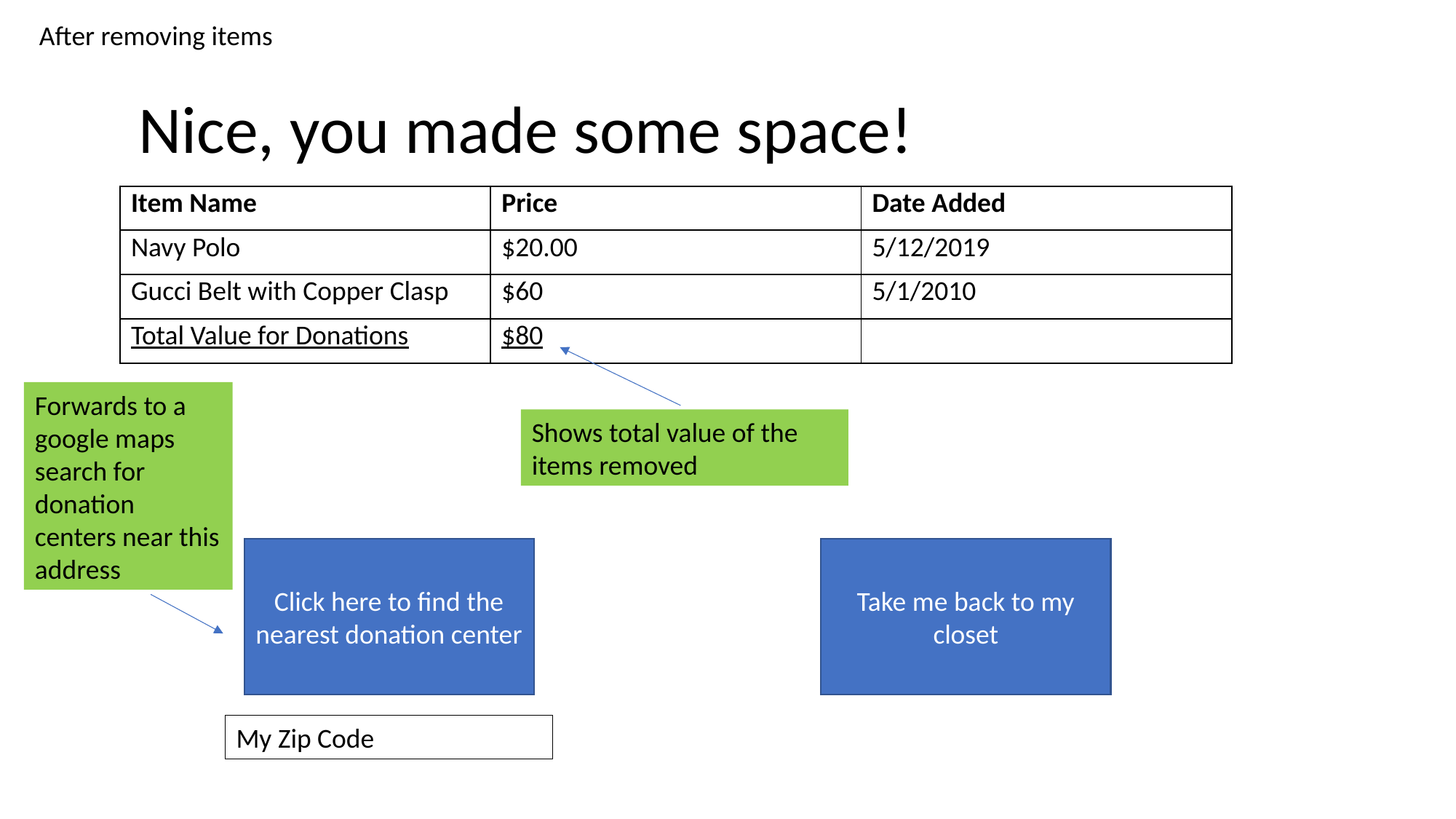

After removing items
# Nice, you made some space!
| Item Name | Price | Date Added |
| --- | --- | --- |
| Navy Polo | $20.00 | 5/12/2019 |
| Gucci Belt with Copper Clasp | $60 | 5/1/2010 |
| Total Value for Donations | $80 |  |
Forwards to a google maps search for donation centers near this address
Shows total value of the items removed
Click here to find the nearest donation center
Take me back to my closet
My Zip Code